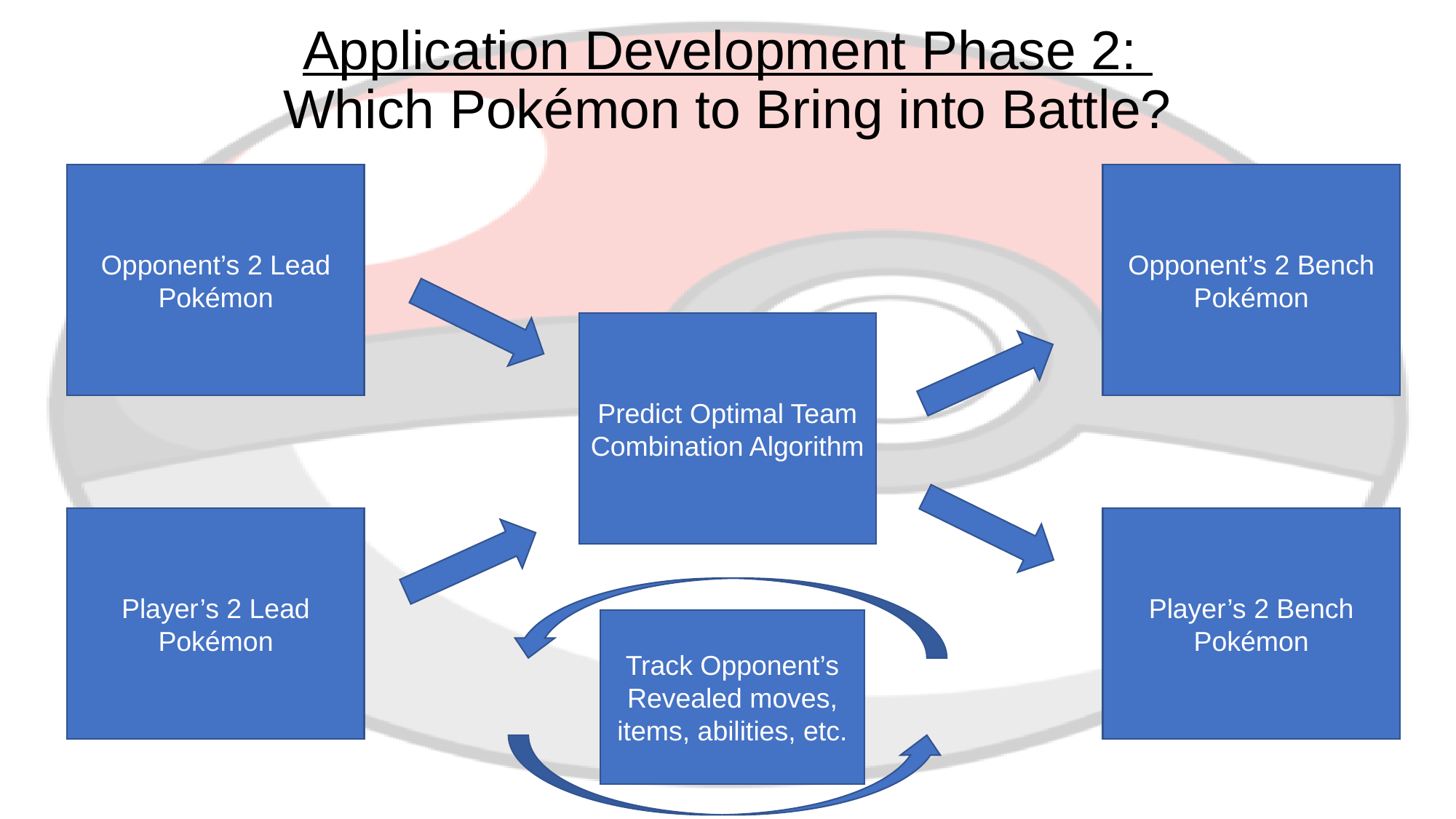

# Application Development Phase 2: Which Pokémon to Bring into Battle?
Opponent’s 2 Lead Pokémon
Opponent’s 2 Bench Pokémon

Predict Optimal Team Combination Algorithm

Player’s 2 Lead Pokémon
Player’s 2 Bench Pokémon

Track Opponent’s Revealed moves, items, abilities, etc.